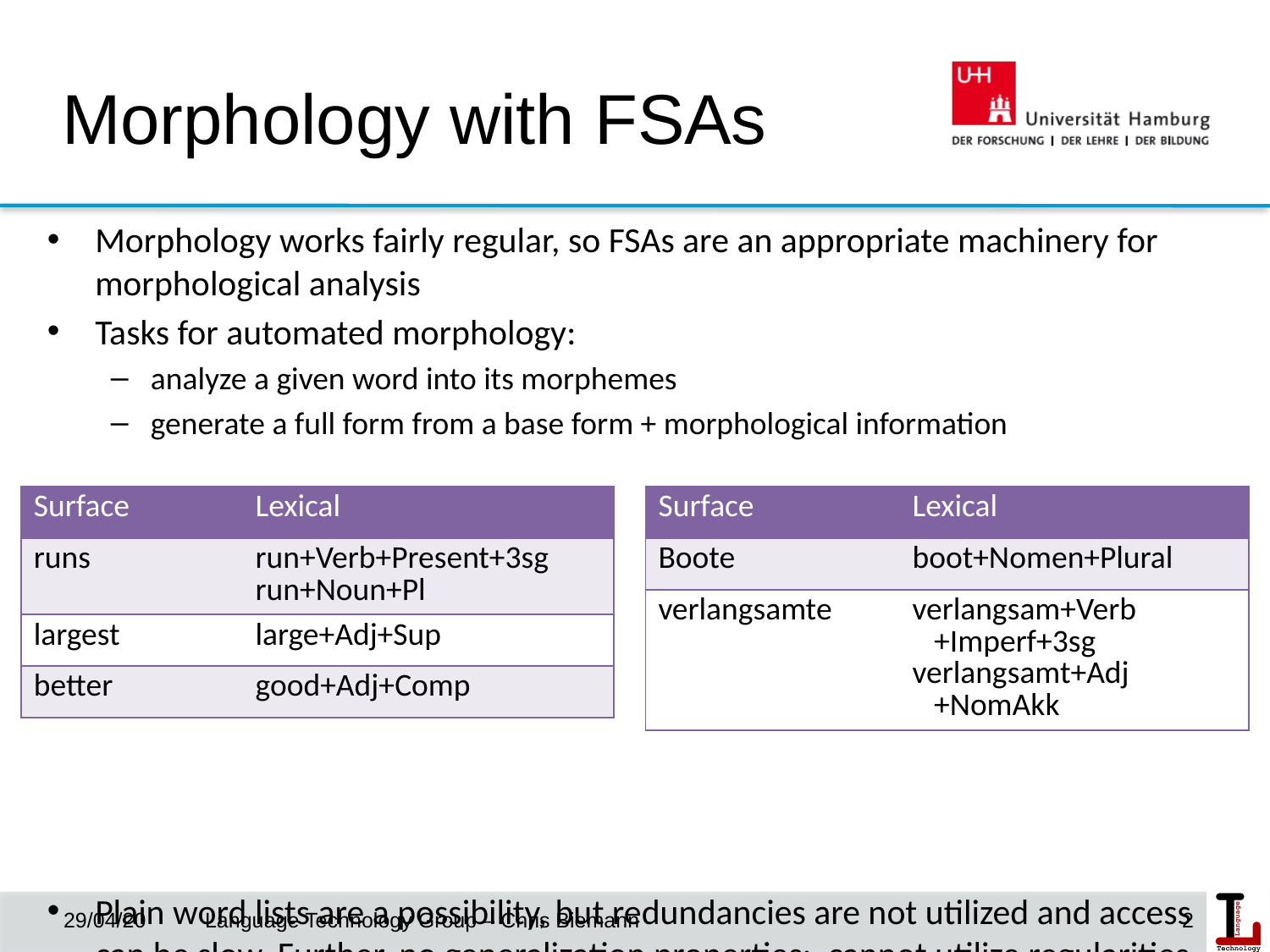

# Morphology with FSAs
Morphology works fairly regular, so FSAs are an appropriate machinery for morphological analysis
Tasks for automated morphology:
analyze a given word into its morphemes
generate a full form from a base form + morphological information

Plain word lists are a possibility, but redundancies are not utilized and access can be slow. Further, no generalization properties:  cannot utilize regularities from inflection classes, cannot guess for unseen words

| Surface | Lexical |
| --- | --- |
| runs | run+Verb+Present+3sg run+Noun+Pl |
| largest | large+Adj+Sup |
| better | good+Adj+Comp |
| Surface | Lexical |
| --- | --- |
| Boote | boot+Nomen+Plural |
| verlangsamte | verlangsam+Verb +Imperf+3sg verlangsamt+Adj +NomAkk |
29/04/20
 Language Technology Group – Chris Biemann
2